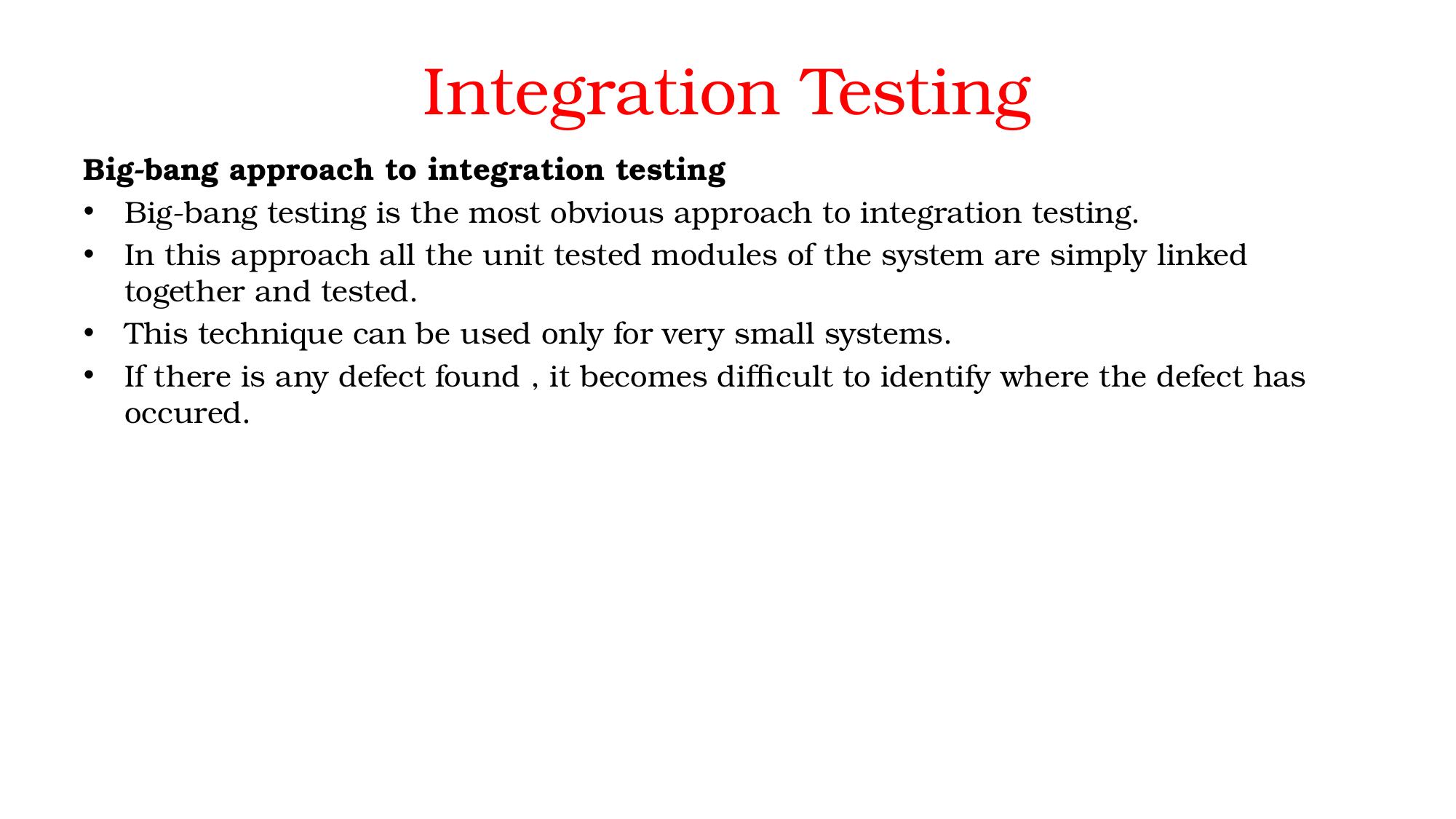

# Integration Testing
Big-bang approach to integration testing
Big-bang testing is the most obvious approach to integration testing.
In this approach all the unit tested modules of the system are simply linked together and tested.
This technique can be used only for very small systems.
If there is any defect found , it becomes difficult to identify where the defect has occured.